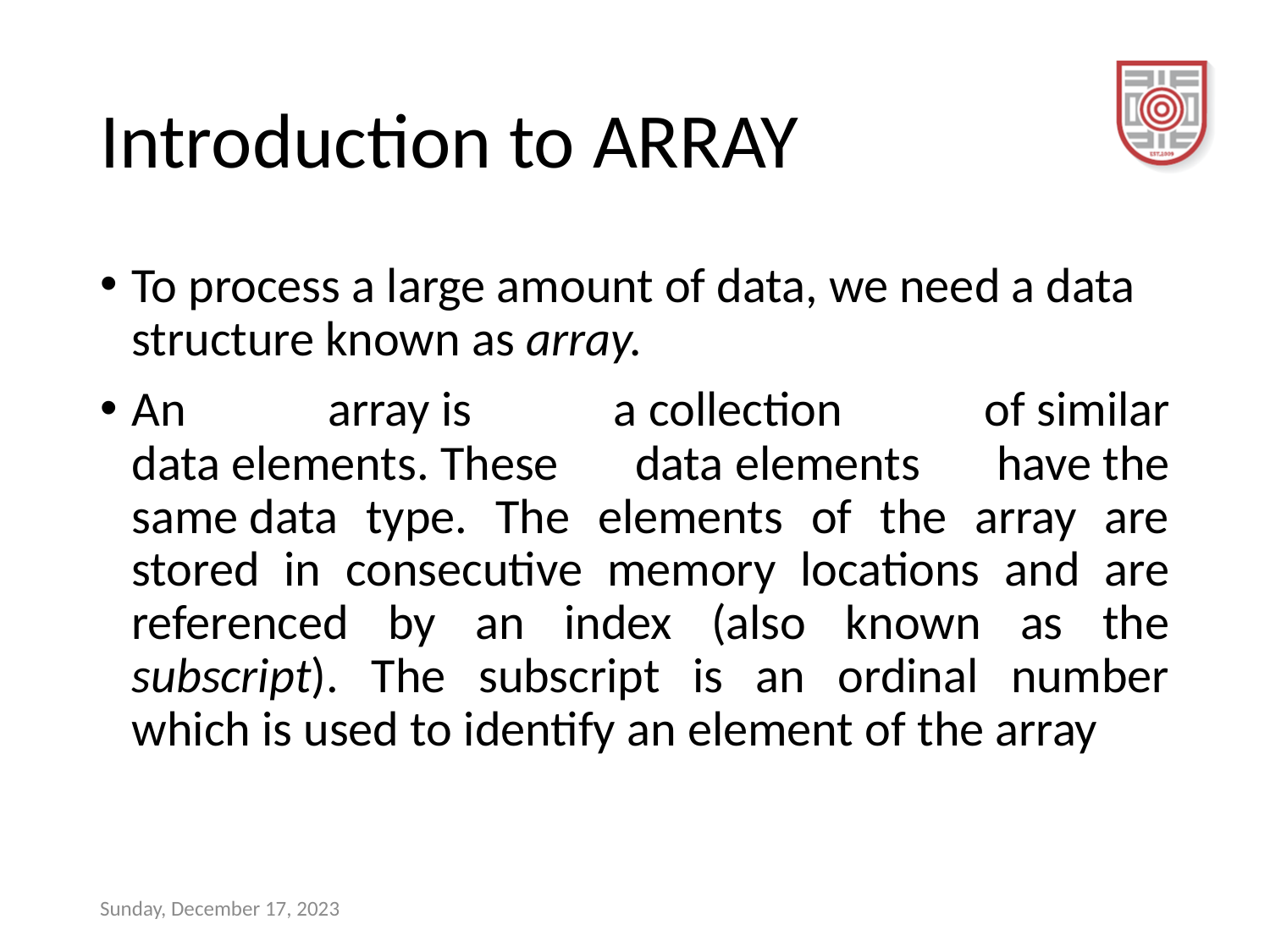

# Introduction to ARRAY
To process a large amount of data, we need a data structure known as array.
An array is a collection of similar data elements. These data elements have the same data type. The elements of the array are stored in consecutive memory locations and are referenced by an index (also known as the subscript). The subscript is an ordinal number which is used to identify an element of the array

Sunday, December 17, 2023